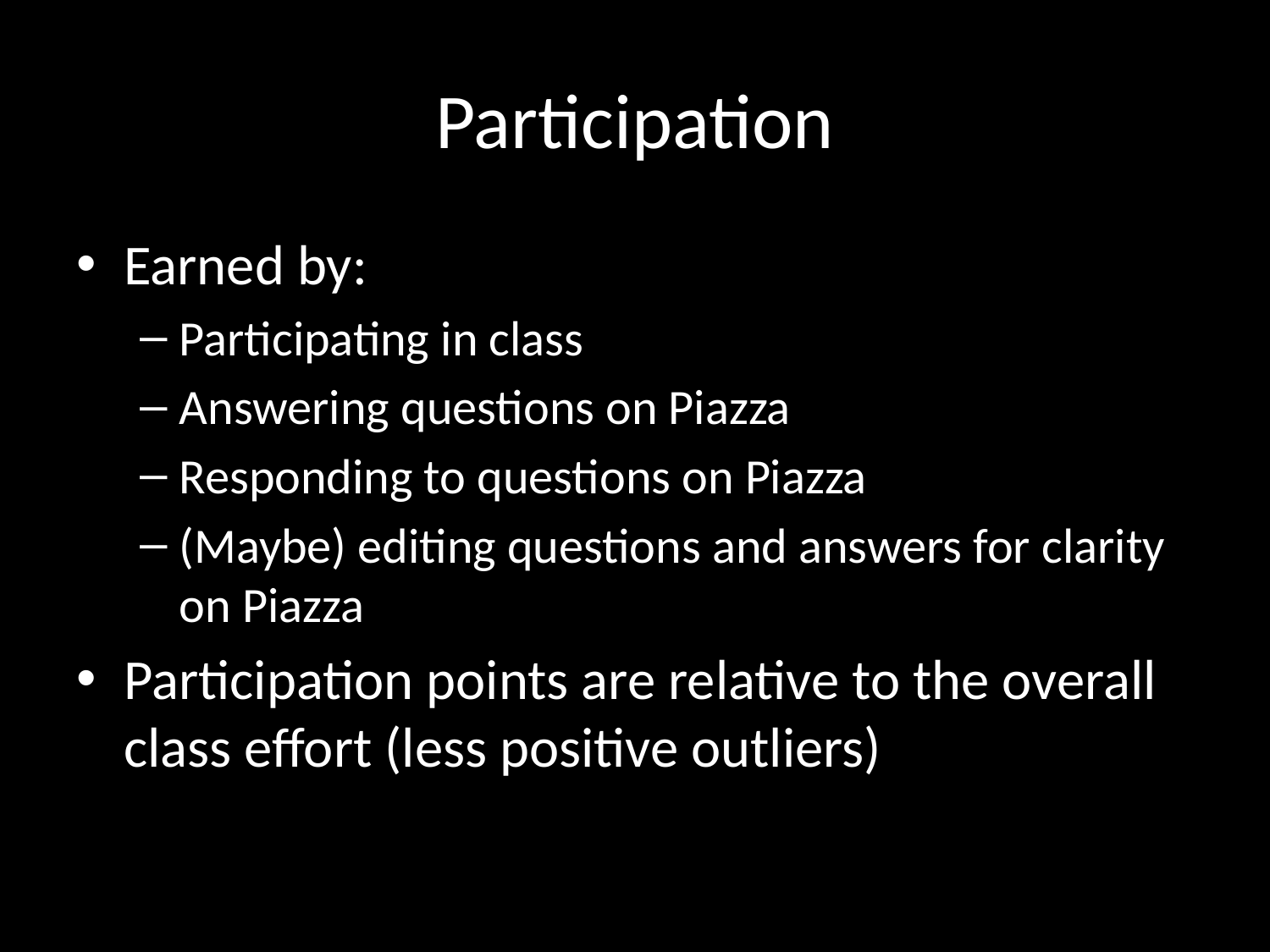

# Participation
Earned by:
Participating in class
Answering questions on Piazza
Responding to questions on Piazza
(Maybe) editing questions and answers for clarity on Piazza
Participation points are relative to the overall class effort (less positive outliers)